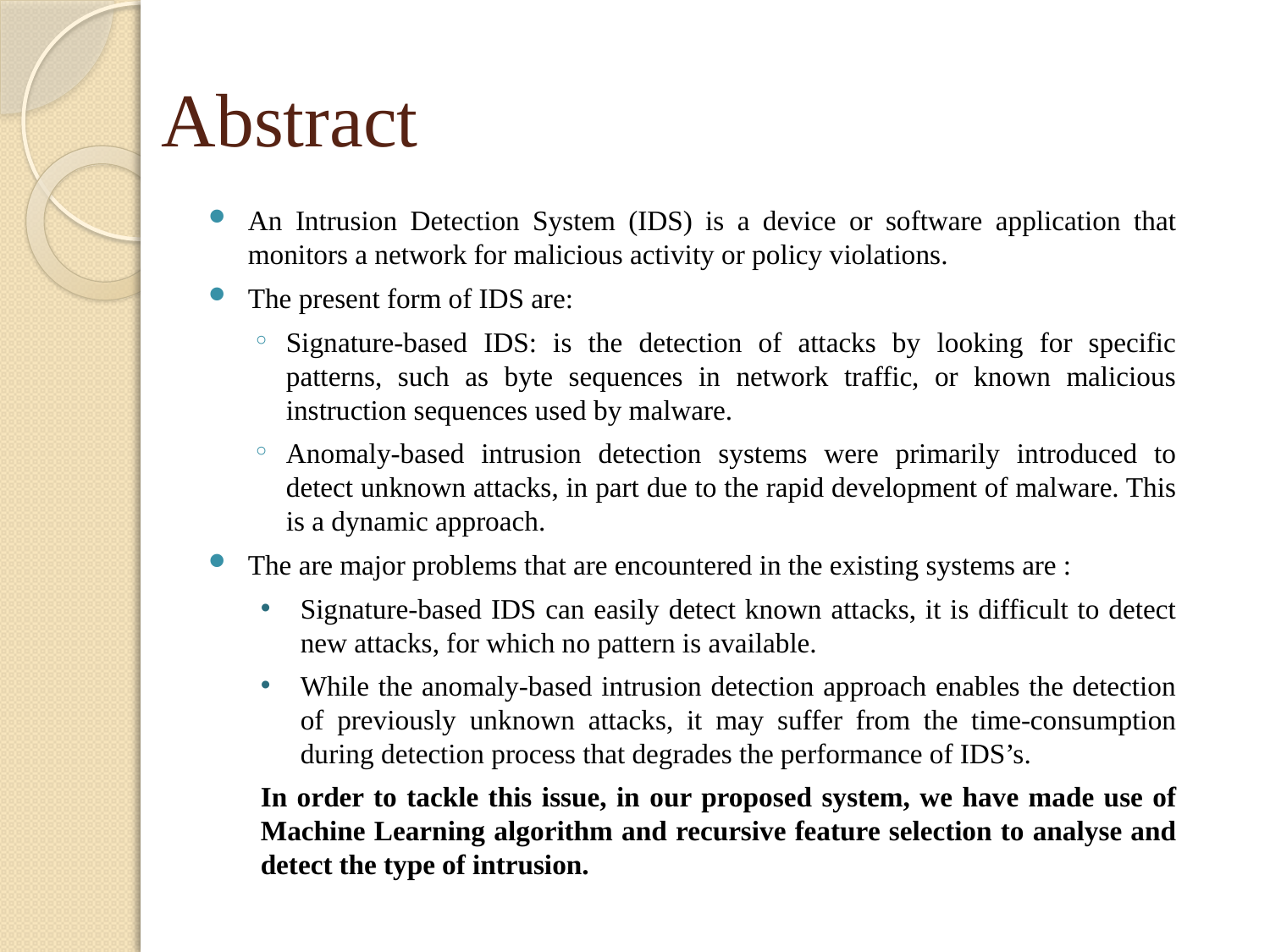

# Abstract
An Intrusion Detection System (IDS) is a device or software application that monitors a network for malicious activity or policy violations.
The present form of IDS are:
Signature-based IDS: is the detection of attacks by looking for specific patterns, such as byte sequences in network traffic, or known malicious instruction sequences used by malware.
Anomaly-based intrusion detection systems were primarily introduced to detect unknown attacks, in part due to the rapid development of malware. This is a dynamic approach.
The are major problems that are encountered in the existing systems are :
Signature-based IDS can easily detect known attacks, it is difficult to detect new attacks, for which no pattern is available.
While the anomaly-based intrusion detection approach enables the detection of previously unknown attacks, it may suffer from the time-consumption during detection process that degrades the performance of IDS’s.
In order to tackle this issue, in our proposed system, we have made use of Machine Learning algorithm and recursive feature selection to analyse and detect the type of intrusion.